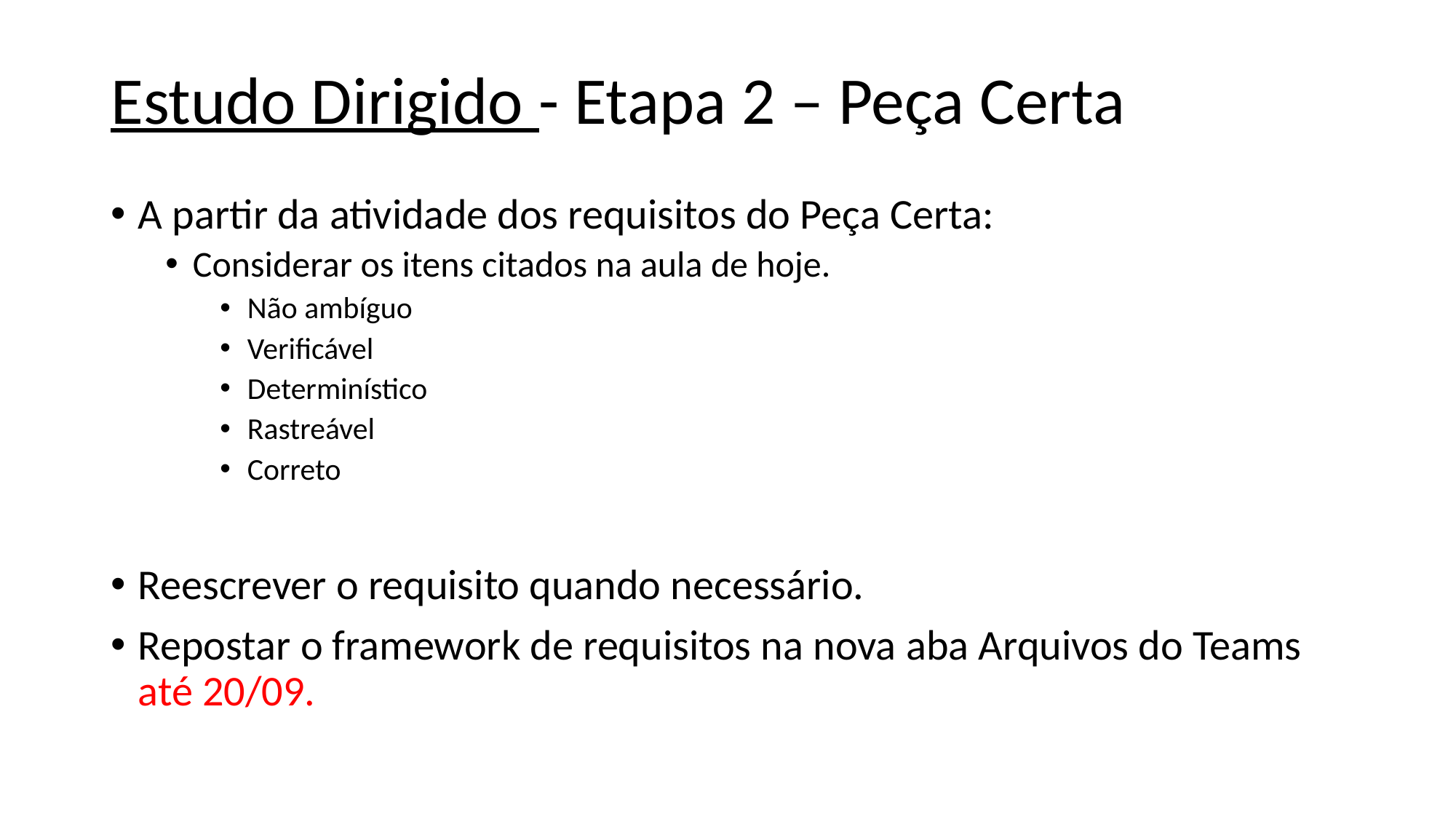

# Estudo Dirigido - Etapa 2 – Peça Certa
A partir da atividade dos requisitos do Peça Certa:
Considerar os itens citados na aula de hoje.
Não ambíguo
Verificável
Determinístico
Rastreável
Correto

Reescrever o requisito quando necessário.
Repostar o framework de requisitos na nova aba Arquivos do Teams até 20/09.